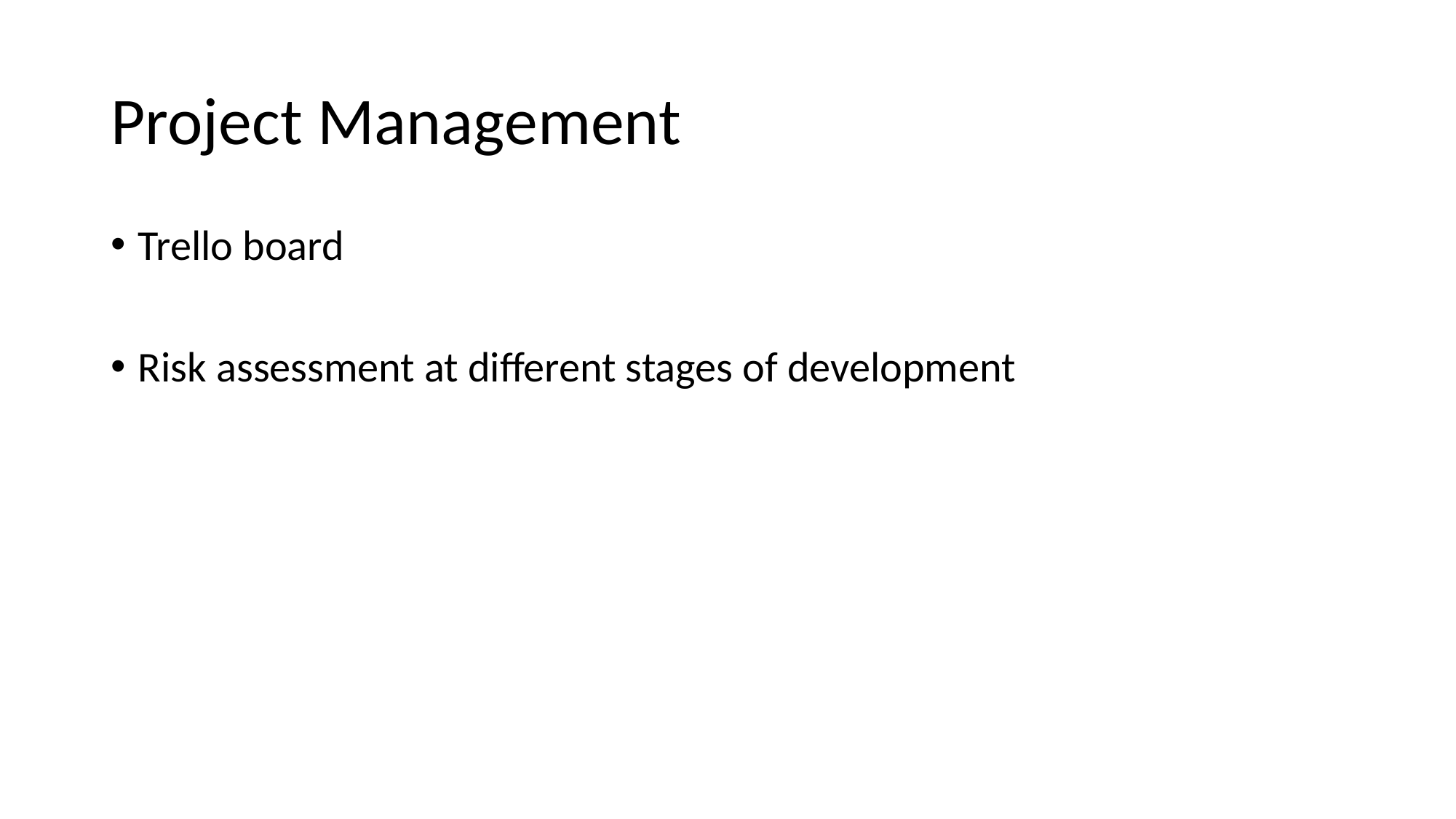

# Project Management
Trello board

Risk assessment at different stages of development